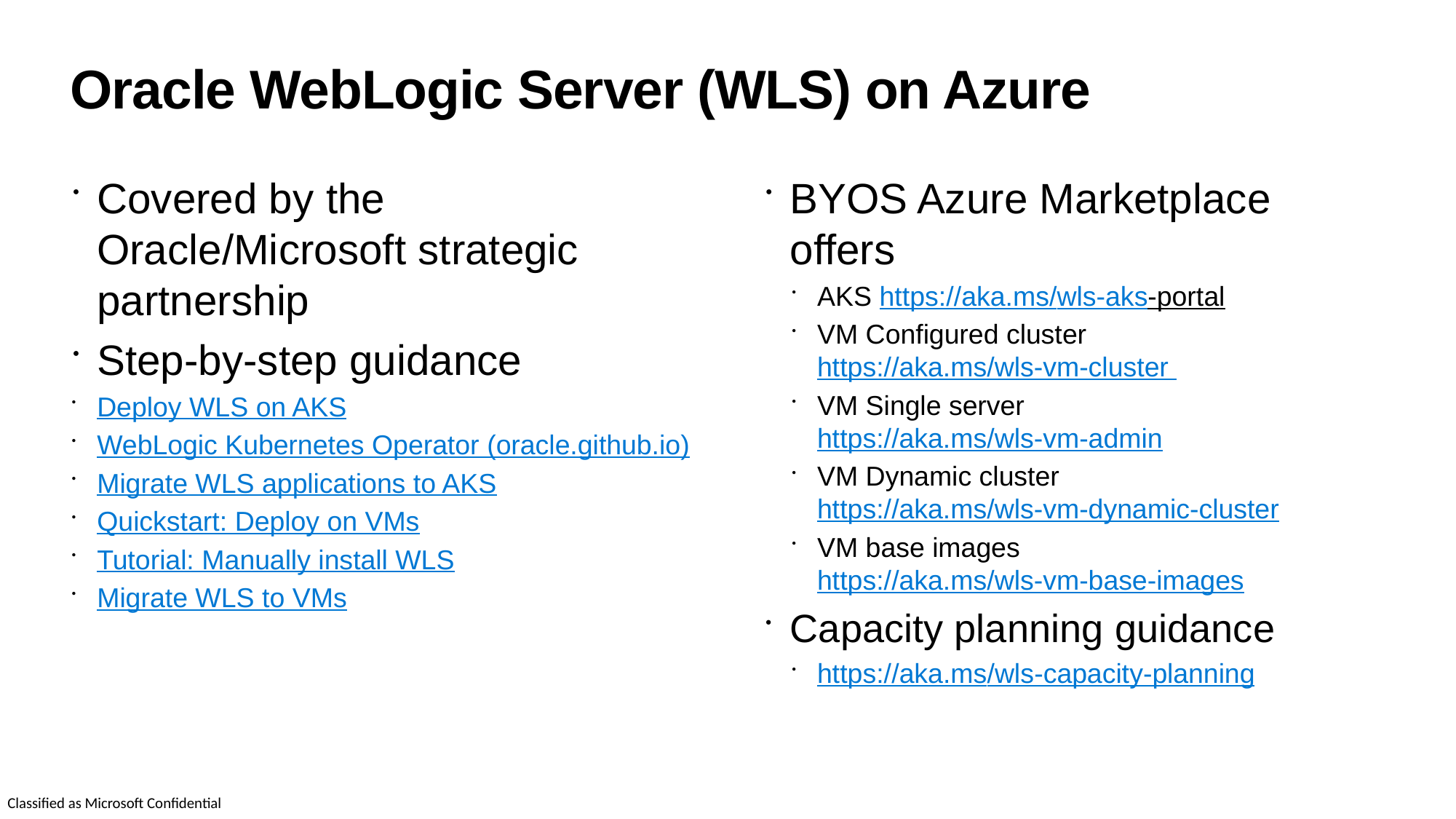

# Oracle WebLogic Server (WLS) on Azure
Covered by the Oracle/Microsoft strategic partnership
Step-by-step guidance
Deploy WLS on AKS
WebLogic Kubernetes Operator (oracle.github.io)
Migrate WLS applications to AKS
Quickstart: Deploy on VMs
Tutorial: Manually install WLS
Migrate WLS to VMs

BYOS Azure Marketplace offers
AKS https://aka.ms/wls-aks-portal
VM Configured cluster
https://aka.ms/wls-vm-cluster
VM Single server
https://aka.ms/wls-vm-admin
VM Dynamic cluster
https://aka.ms/wls-vm-dynamic-cluster
VM base images
https://aka.ms/wls-vm-base-images
Capacity planning guidance
https://aka.ms/wls-capacity-planning